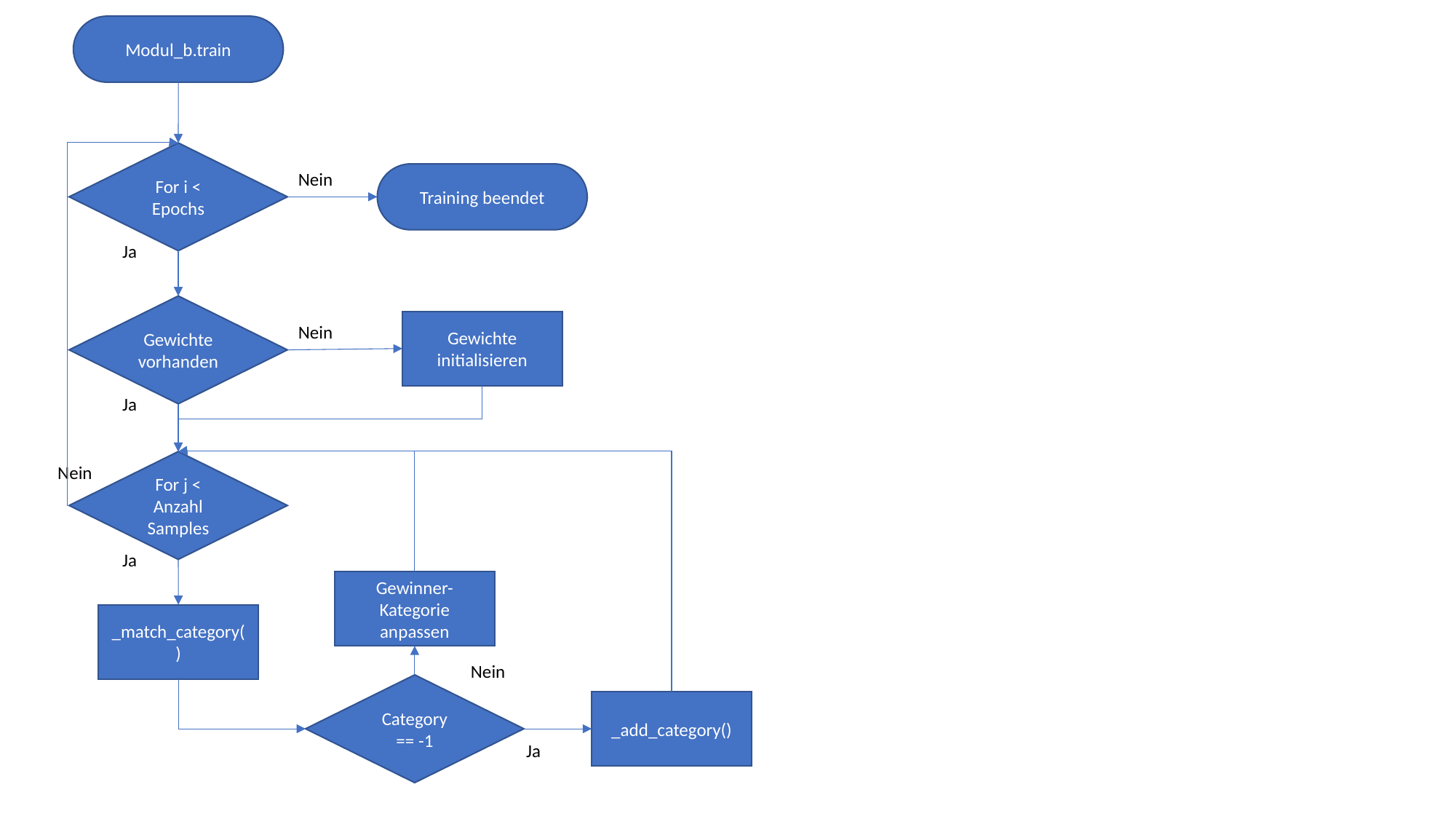

Modul_b.train
For i < Epochs
Nein
Training beendet
Ja
Gewichte vorhanden
Gewichte initialisieren
Nein
Ja
For j < Anzahl Samples
Nein
Ja
Gewinner-Kategorie anpassen
_match_category()
Nein
Category == -1
_add_category()
Ja